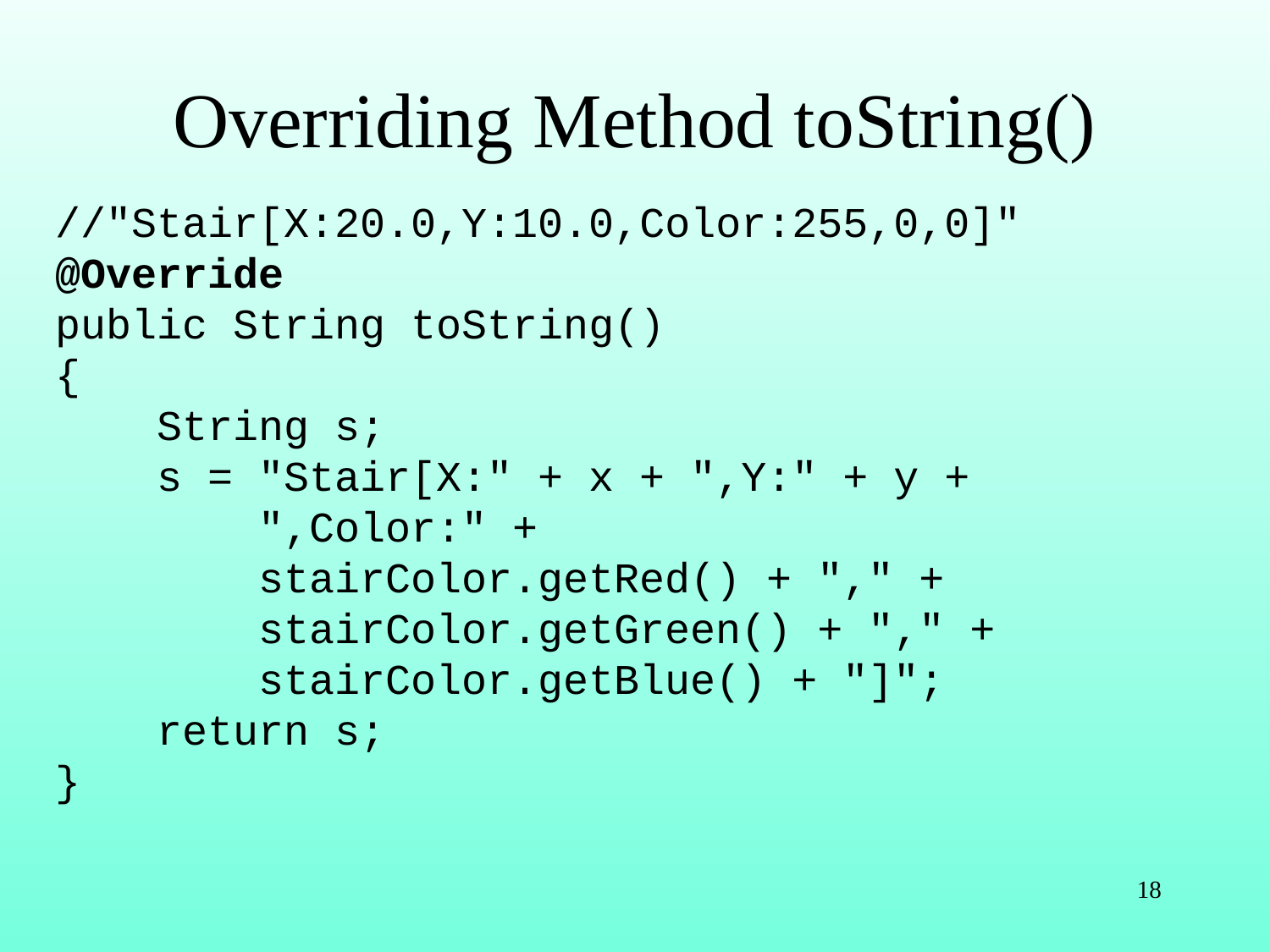

# Overriding Method toString()
//"Stair[X:20.0,Y:10.0,Color:255,0,0]"
@Override
public String toString()
{
    String s;
    s = "Stair[X:" + x + ",Y:" + y +
        ",Color:" +
        stairColor.getRed() + "," +
        stairColor.getGreen() + "," +
        stairColor.getBlue() + "]";
    return s;
}
18